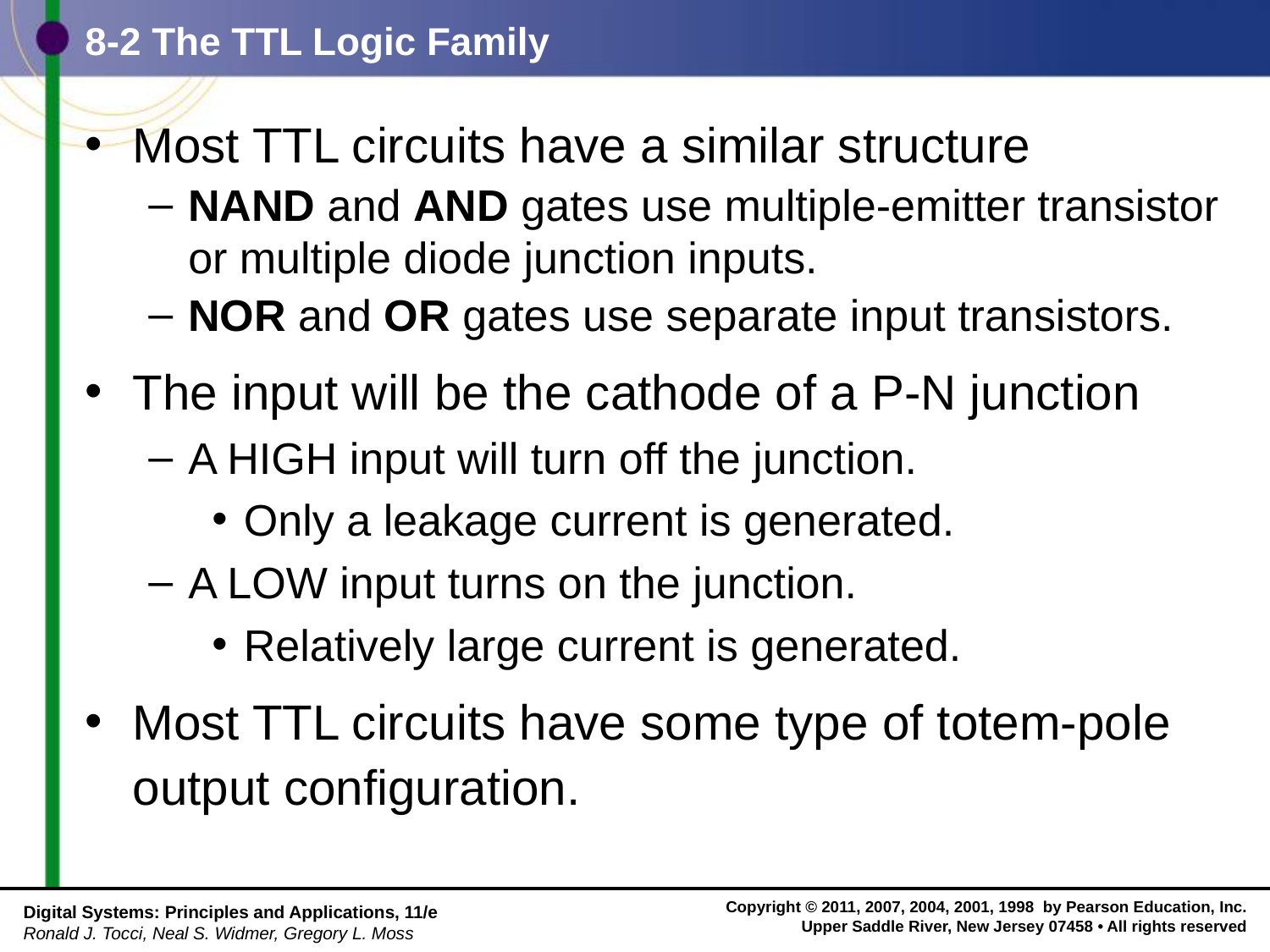

# 8-2 The TTL Logic Family
Most TTL circuits have a similar structure
NAND and AND gates use multiple-emitter transistor or multiple diode junction inputs.
NOR and OR gates use separate input transistors.
The input will be the cathode of a P-N junction
A HIGH input will turn off the junction.
Only a leakage current is generated.
A LOW input turns on the junction.
Relatively large current is generated.
Most TTL circuits have some type of totem-pole output configuration.
Digital Systems: Principles and Applications, 11/e
Ronald J. Tocci, Neal S. Widmer, Gregory L. Moss